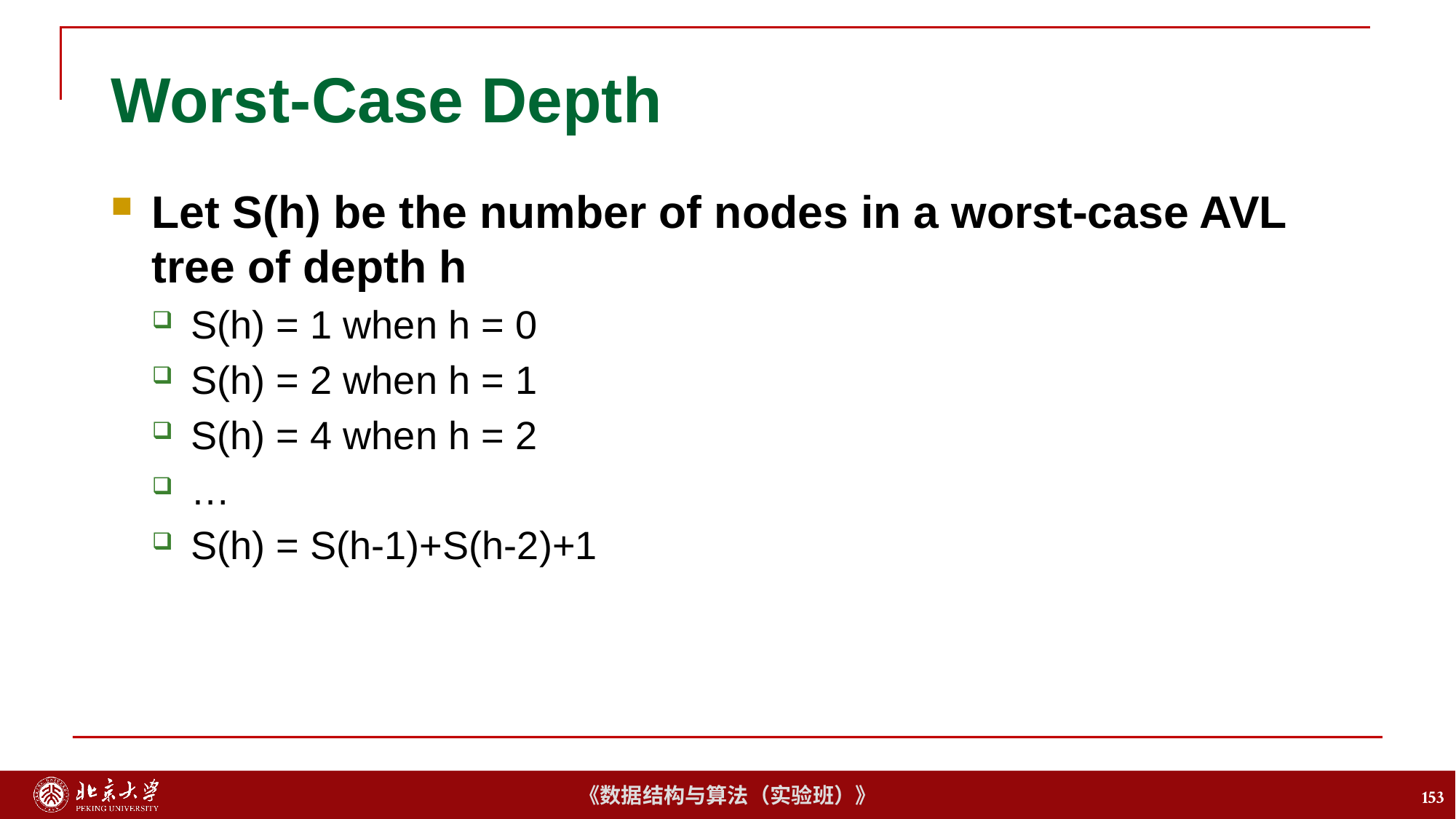

# Worst-Case Depth
Let S(h) be the number of nodes in a worst-case AVL tree of depth h
S(h) = 1 when h = 0
S(h) = 2 when h = 1
S(h) = 4 when h = 2
…
S(h) = S(h-1)+S(h-2)+1

153